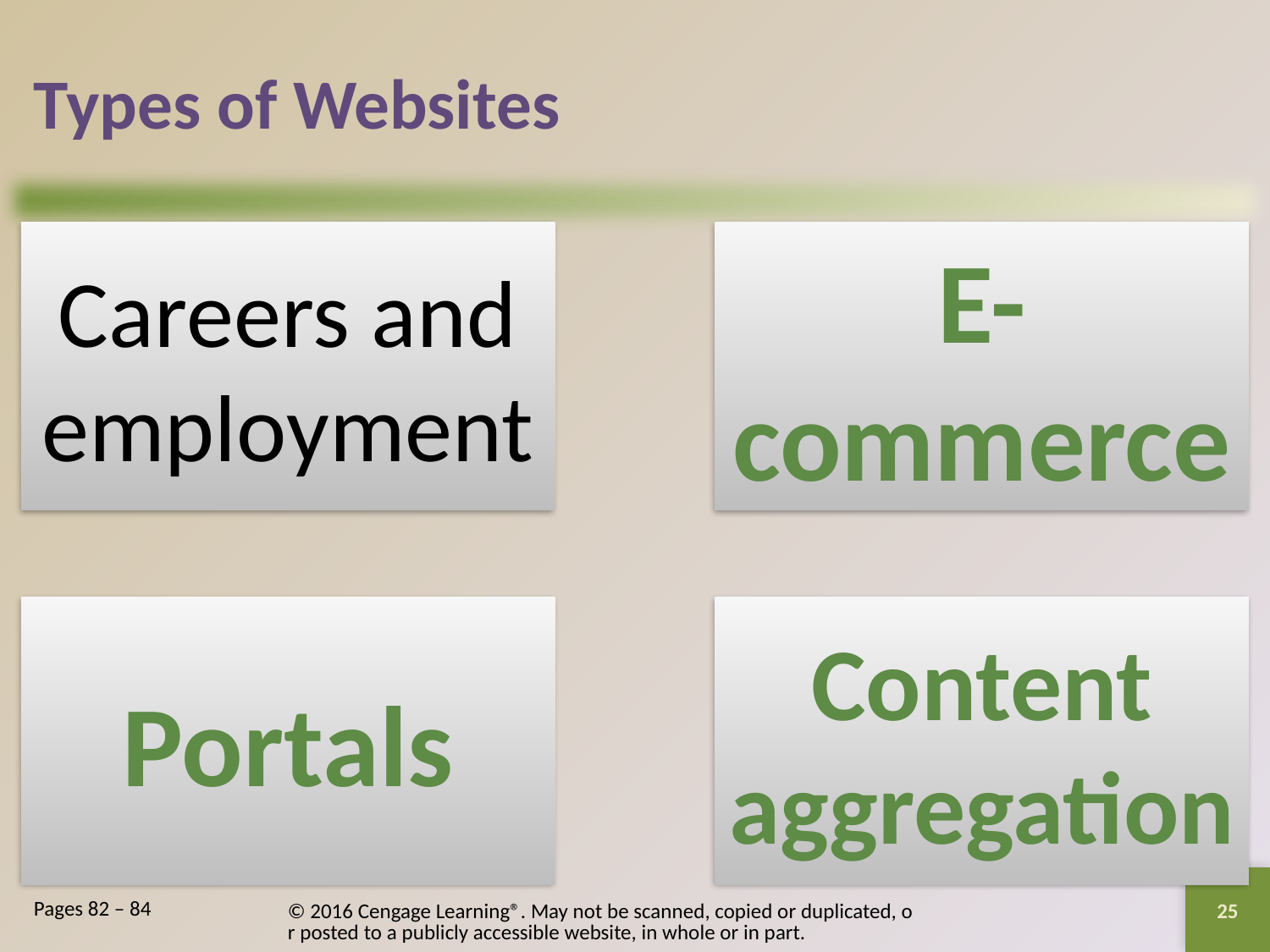

# Types of Websites
Careers and employment
E-commerce
Portals
Content aggregation
25
© 2016 Cengage Learning®. May not be scanned, copied or duplicated, or posted to a publicly accessible website, in whole or in part.
Pages 82 – 84